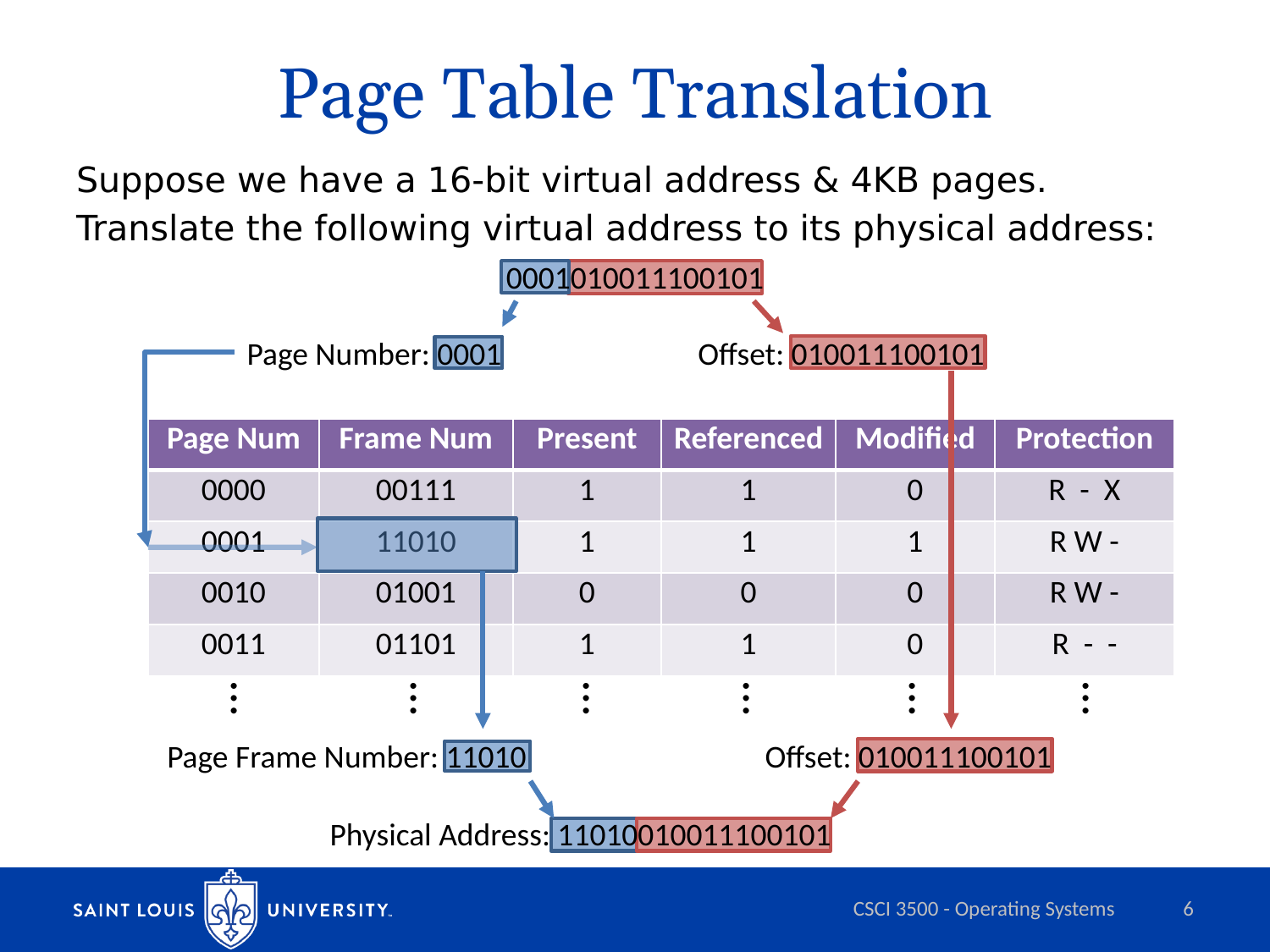

# Page Table Translation
Suppose we have a 16-bit virtual address & 4KB pages.
Translate the following virtual address to its physical address:
0001010011100101

Page Number: 0001
Offset: 010011100101

| Page Num | Frame Num | Present | Referenced | Modified | Protection |
| --- | --- | --- | --- | --- | --- |
| 0000 | 00111 | 1 | 1 | 0 | R - X |
| 0001 | 11010 | 1 | 1 | 1 | R W - |
| 0010 | 01001 | 0 | 0 | 0 | R W - |
| 0011 | 01101 | 1 | 1 | 0 | R - - |

…
…
…
…
…
…
Page Frame Number: 11010
Offset: 010011100101

Physical Address: 11010010011100101

CSCI 3500 - Operating Systems
6